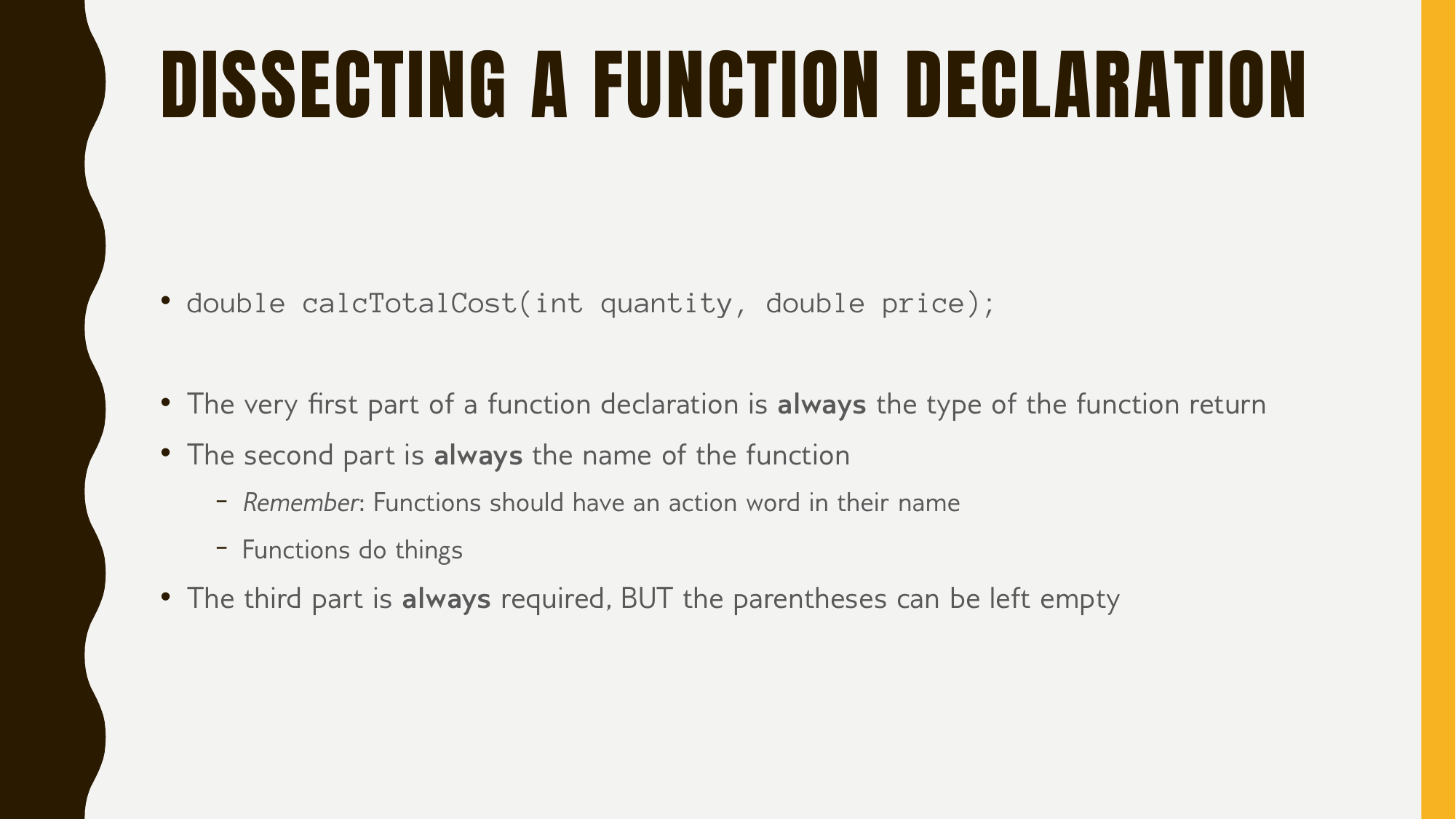

# Dissecting a Function Declaration
double calcTotalCost(int quantity, double price);

The very first part of a function declaration is always the type of the function return
The second part is always the name of the function
Remember: Functions should have an action word in their name
Functions do things
The third part is always required, BUT the parentheses can be left empty